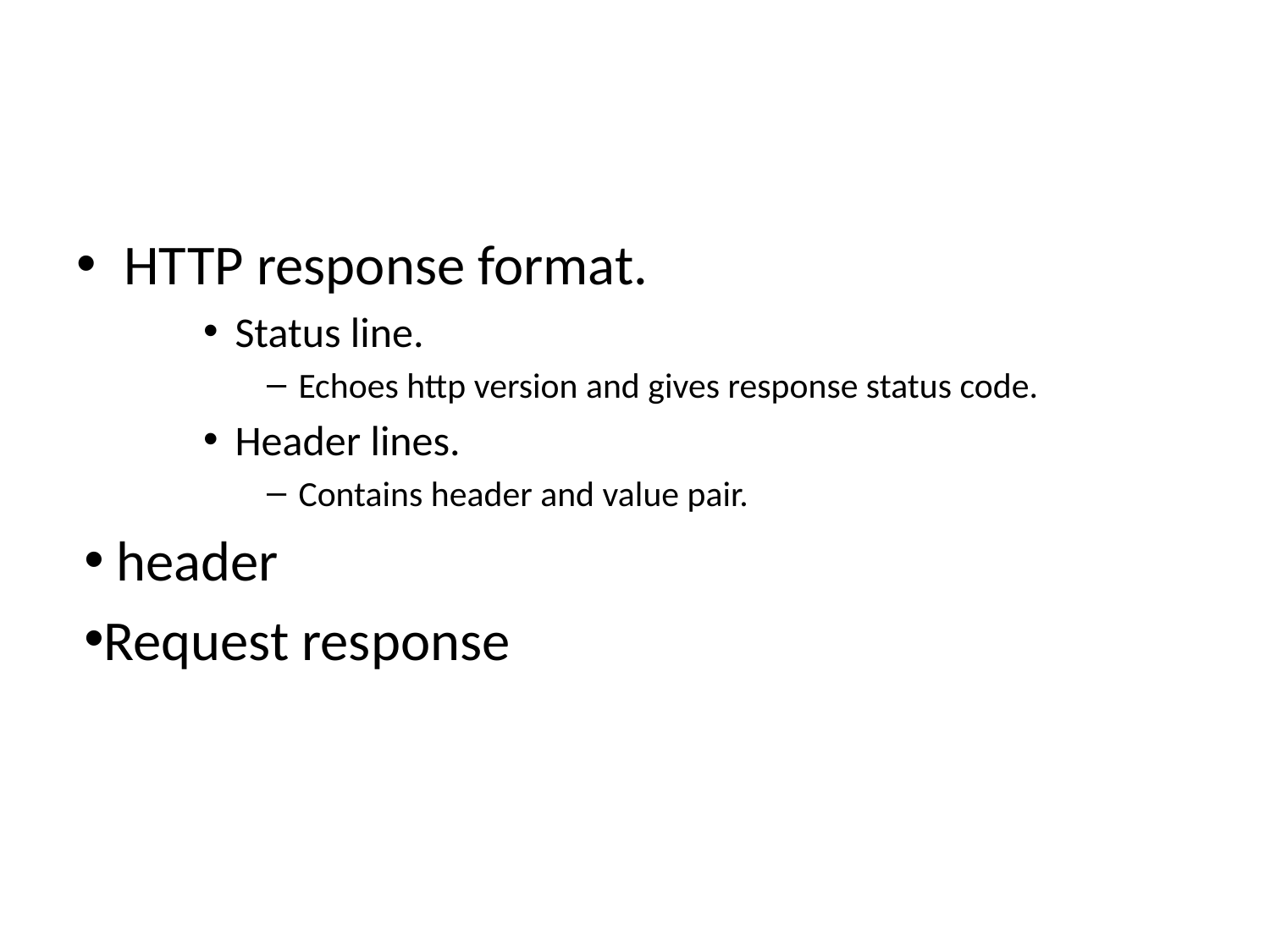

#
HTTP response format.
Status line.
Echoes http version and gives response status code.
Header lines.
Contains header and value pair.
 header
Request response